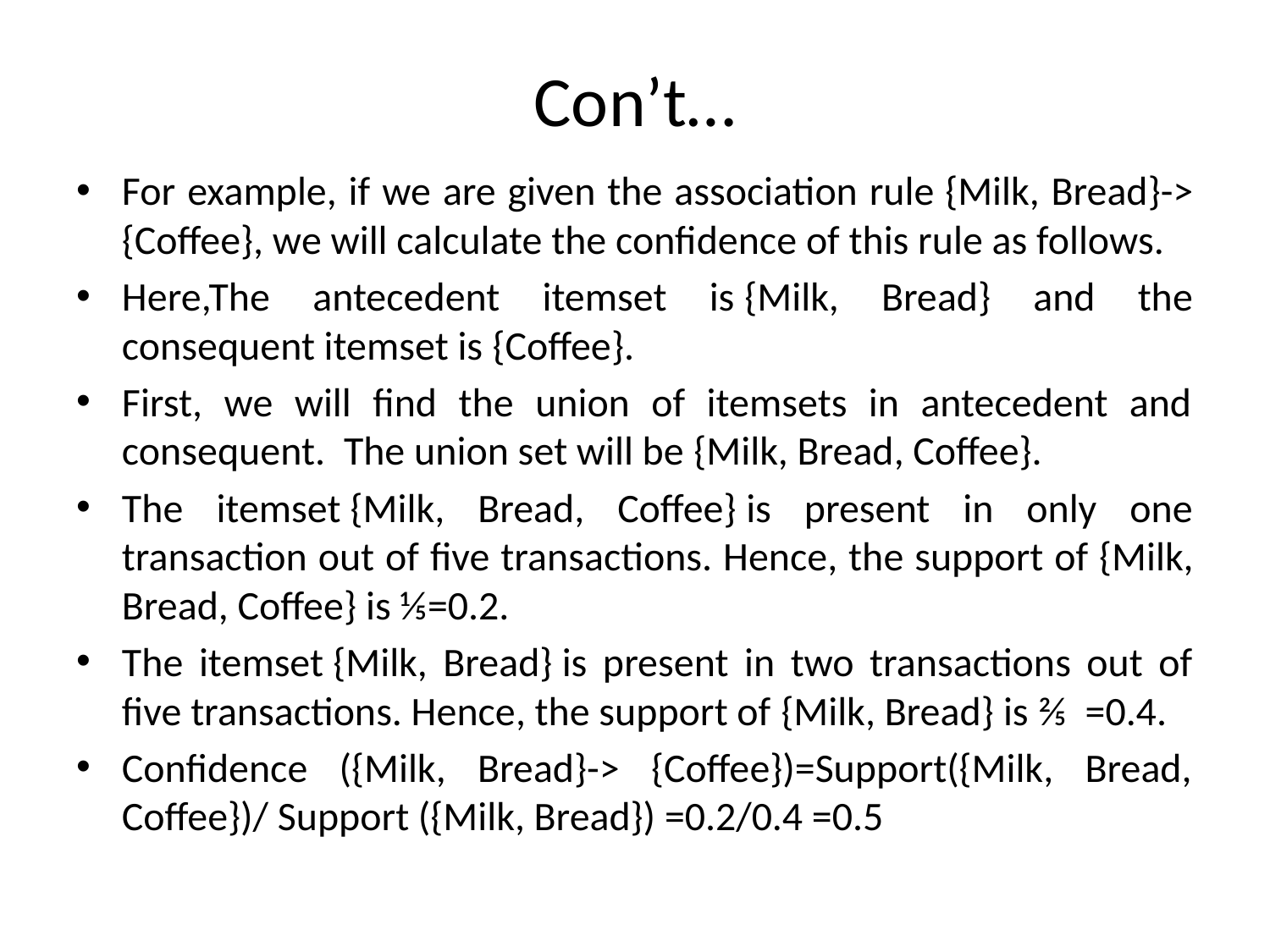

# Con’t…
For example, if we are given the association rule {Milk, Bread}-> {Coffee}, we will calculate the confidence of this rule as follows.
Here,The antecedent itemset is {Milk, Bread} and the consequent itemset is {Coffee}.
First, we will find the union of itemsets in antecedent and consequent.  The union set will be {Milk, Bread, Coffee}.
The itemset {Milk, Bread, Coffee} is present in only one transaction out of five transactions. Hence, the support of {Milk, Bread, Coffee} is ⅕=0.2.
The itemset {Milk, Bread} is present in two transactions out of five transactions. Hence, the support of {Milk, Bread} is ⅖  =0.4.
Confidence ({Milk, Bread}-> {Coffee})=Support({Milk, Bread, Coffee})/ Support ({Milk, Bread}) =0.2/0.4 =0.5